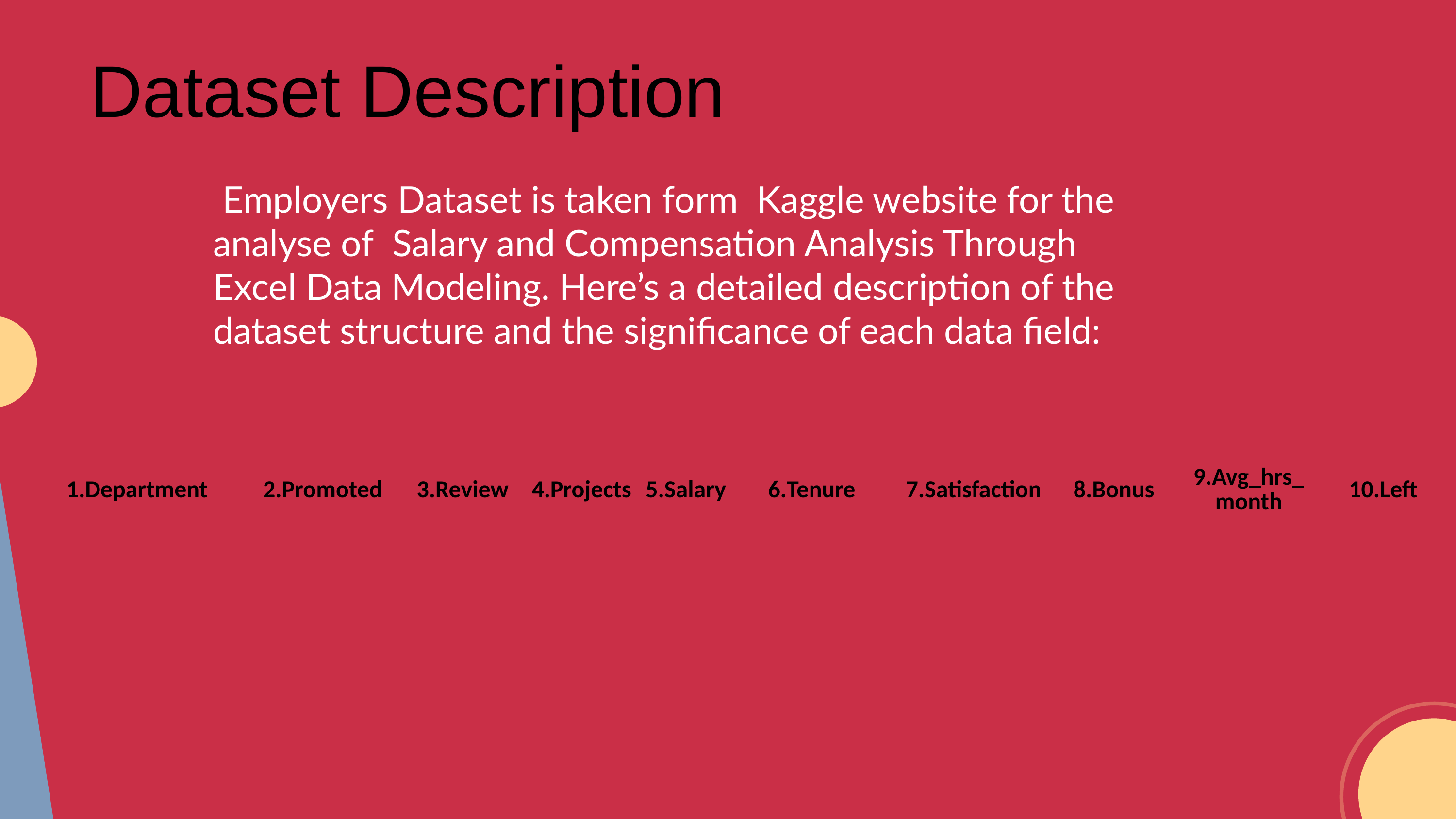

Dataset Description
 Employers Dataset is taken form  Kaggle website for the analyse of  Salary and Compensation Analysis Through Excel Data Modeling. Here’s a detailed description of the dataset structure and the significance of each data field:

| 1.Department | 2.Promoted | 3.Review | 4.Projects | 5.Salary | 6.Tenure | 7.Satisfaction | 8.Bonus | 9.Avg\_hrs\_ month | 10.Left |
| --- | --- | --- | --- | --- | --- | --- | --- | --- | --- |